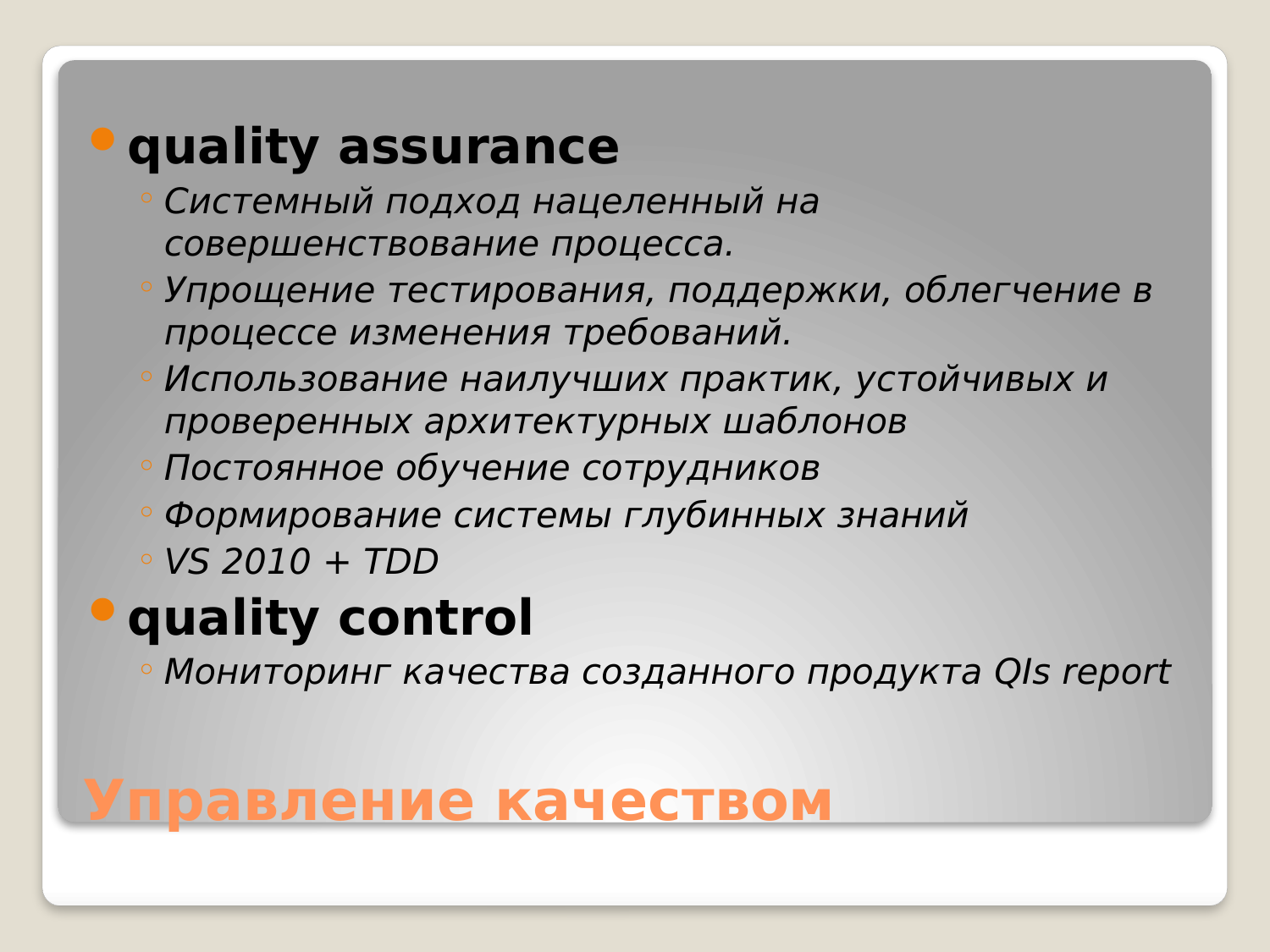

quality assurance
Системный подход нацеленный на совершенствование процесса.
Упрощение тестирования, поддержки, облегчение в процессе изменения требований.
Использование наилучших практик, устойчивых и проверенных архитектурных шаблонов
Постоянное обучение сотрудников
Формирование системы глубинных знаний
VS 2010 + TDD
quality control
Мониторинг качества созданного продукта QIs report

# Управление качеством